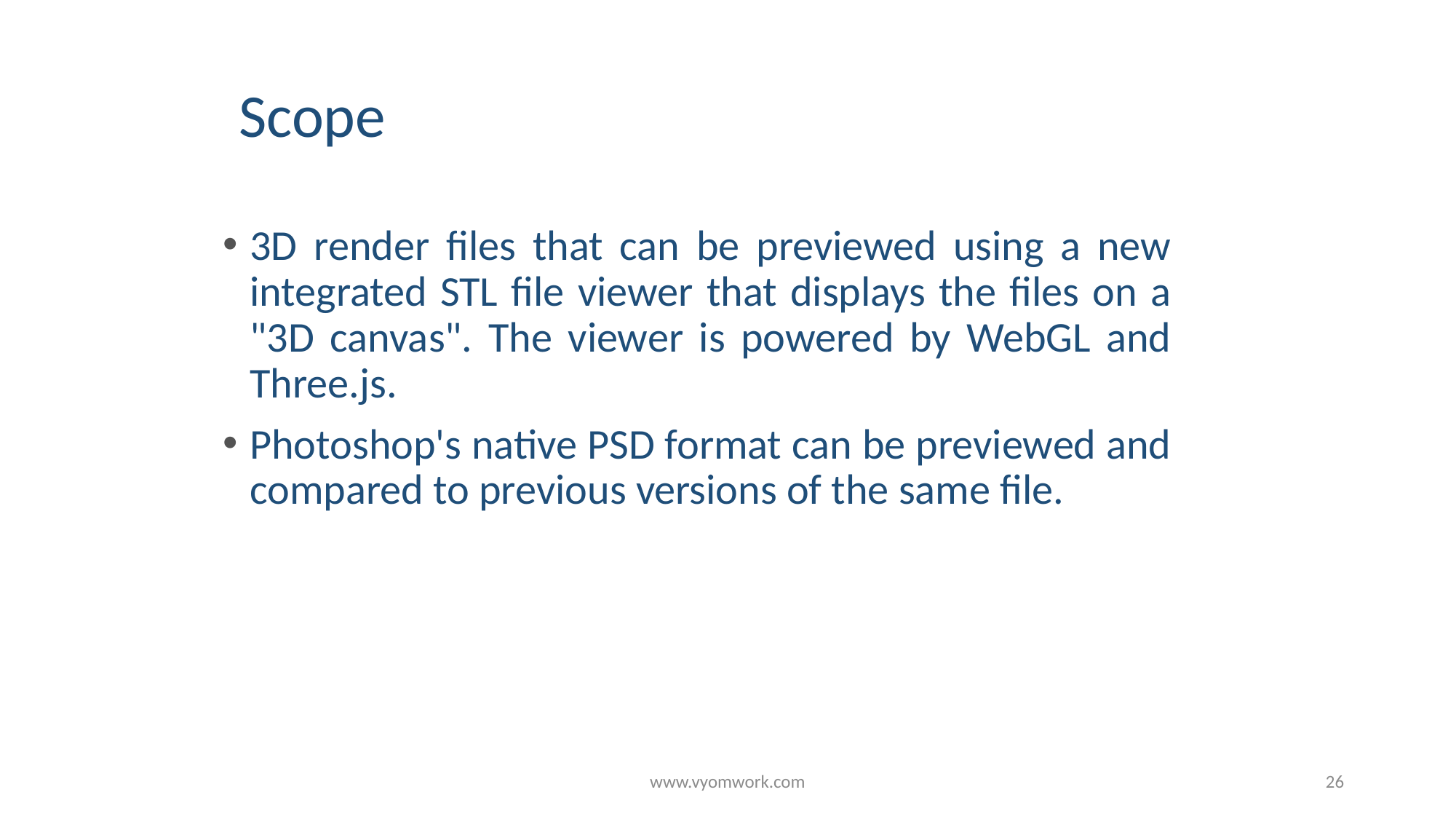

# Scope
3D render files that can be previewed using a new integrated STL file viewer that displays the files on a "3D canvas". The viewer is powered by WebGL and Three.js.
Photoshop's native PSD format can be previewed and compared to previous versions of the same file.
www.vyomwork.com
26